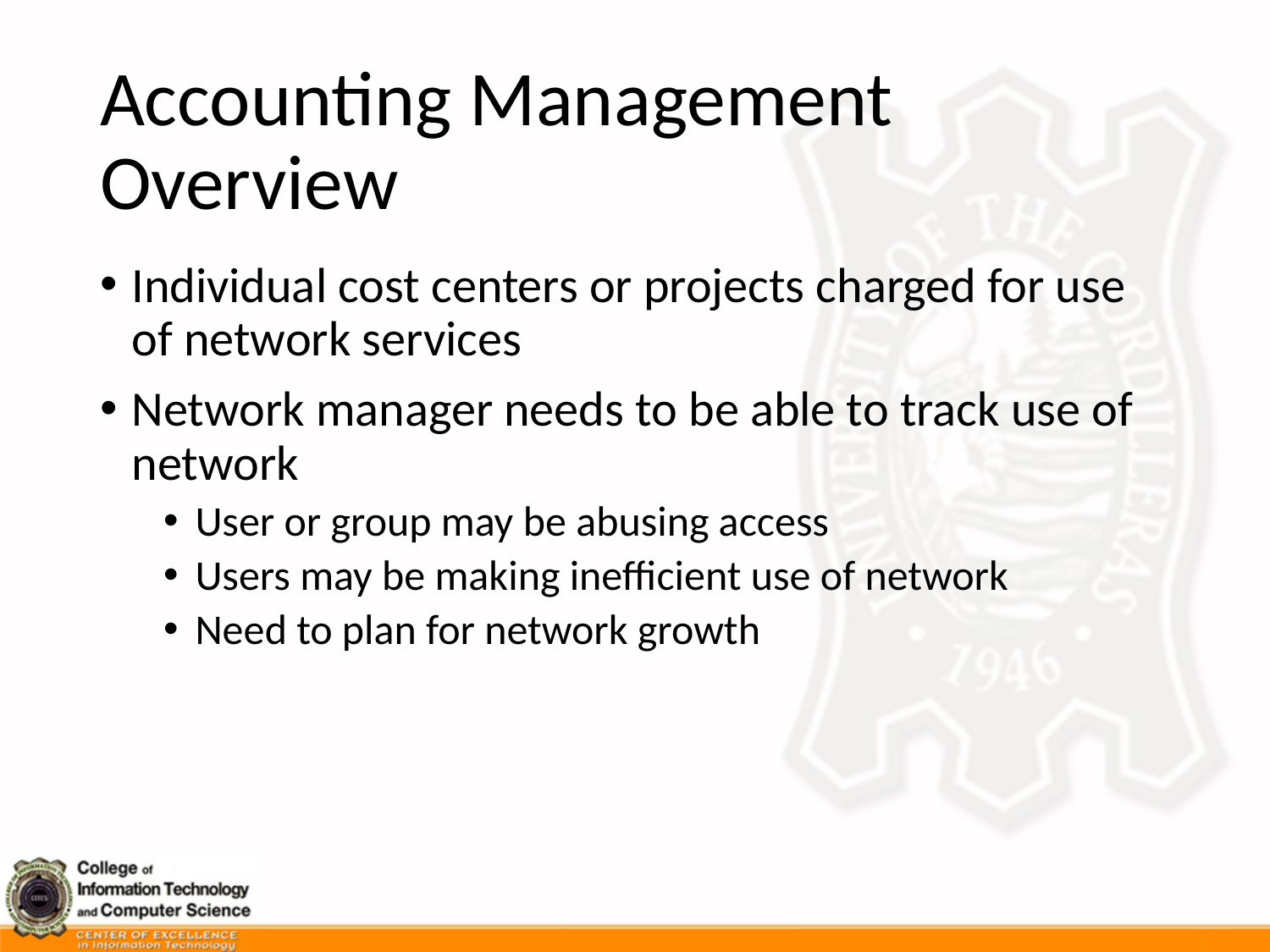

# Accounting Management Overview
Individual cost centers or projects charged for use of network services
Network manager needs to be able to track use of network
User or group may be abusing access
Users may be making inefficient use of network
Need to plan for network growth